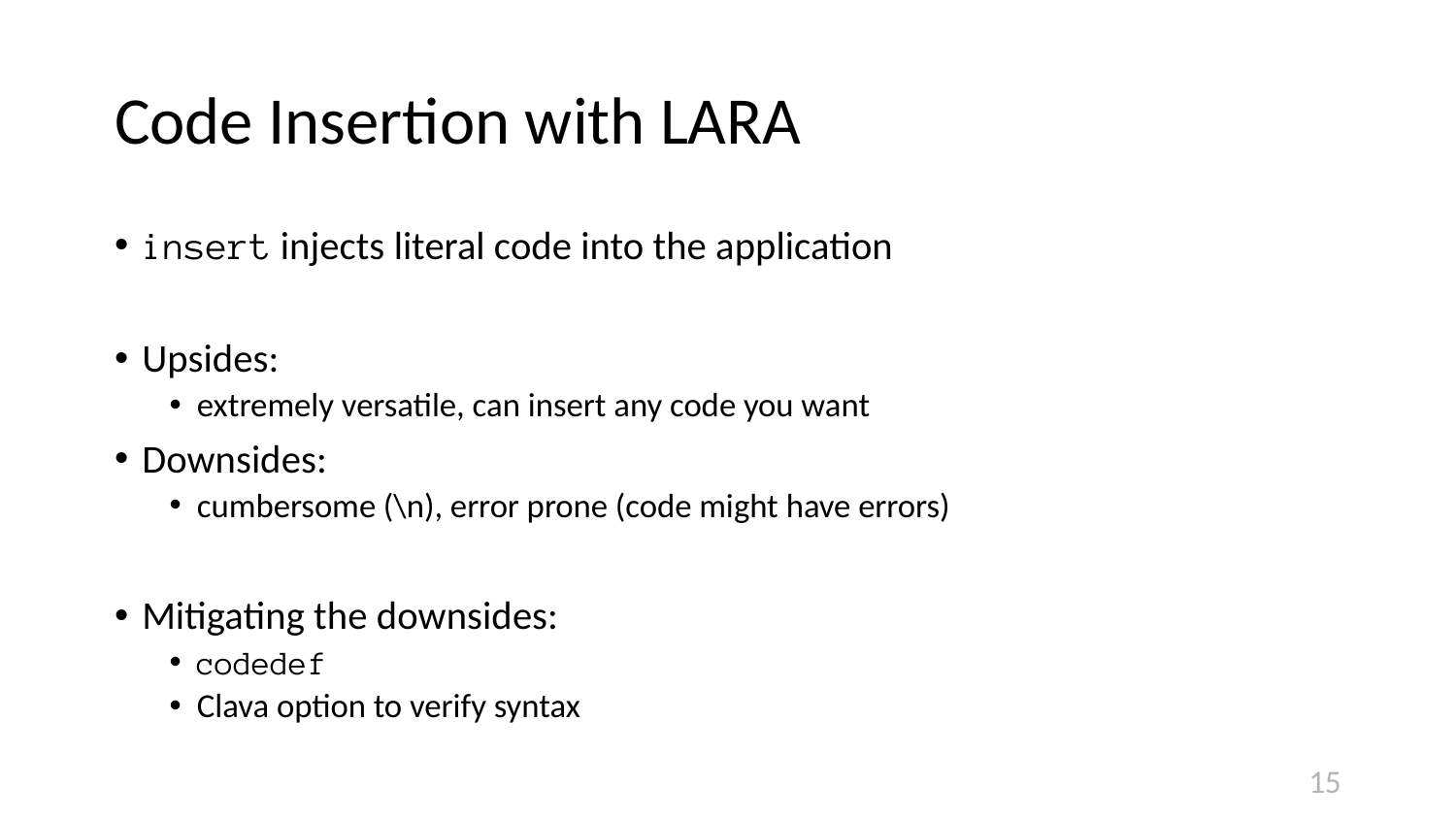

# Code Insertion with LARA
insert injects literal code into the application

Upsides:
extremely versatile, can insert any code you want
Downsides:
cumbersome (\n), error prone (code might have errors)

Mitigating the downsides:
codedef
Clava option to verify syntax
15